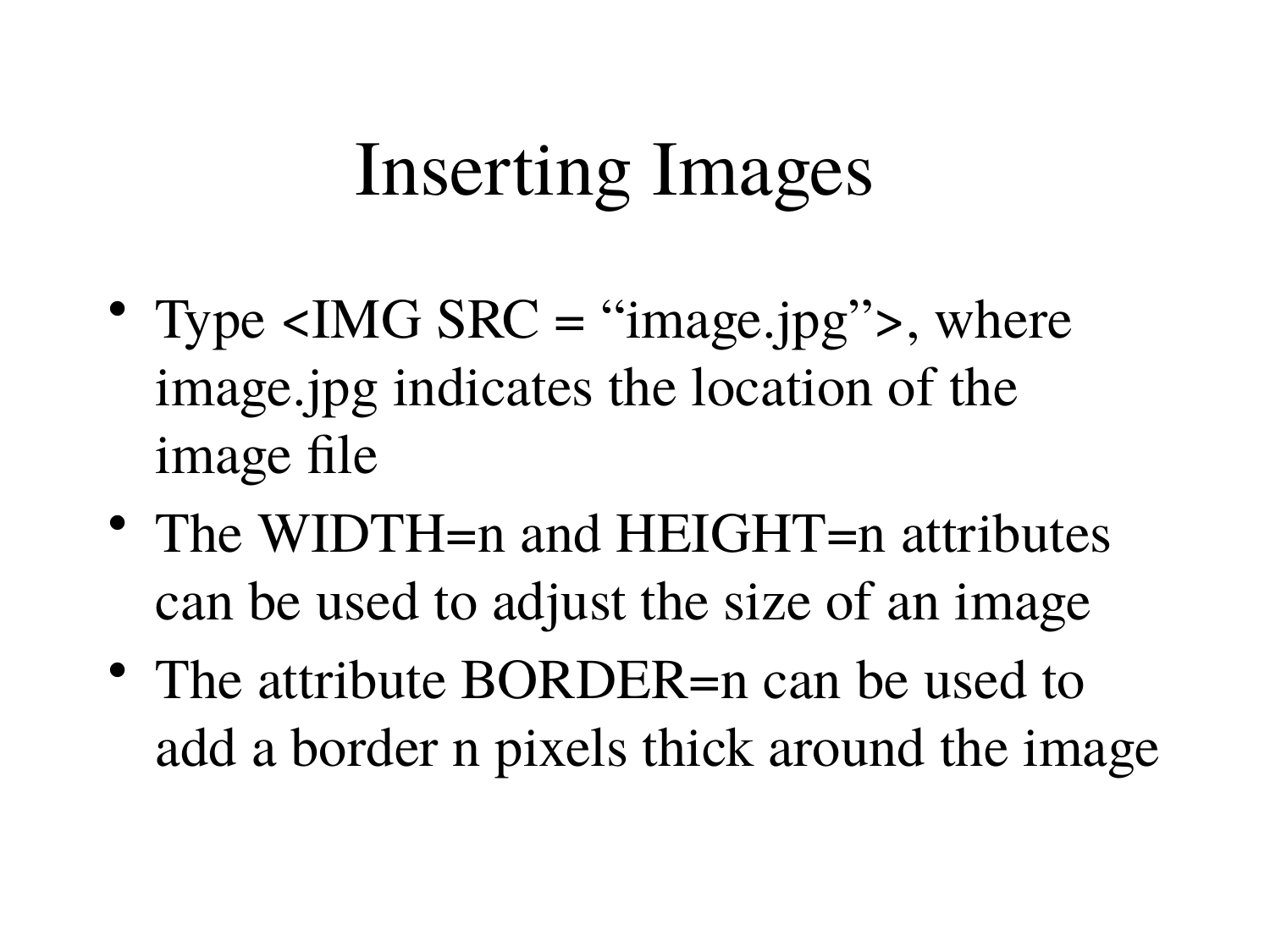

# Inserting Images
Type <IMG SRC = “image.jpg”>, where image.jpg indicates the location of the image file
The WIDTH=n and HEIGHT=n attributes can be used to adjust the size of an image
The attribute BORDER=n can be used to add a border n pixels thick around the image